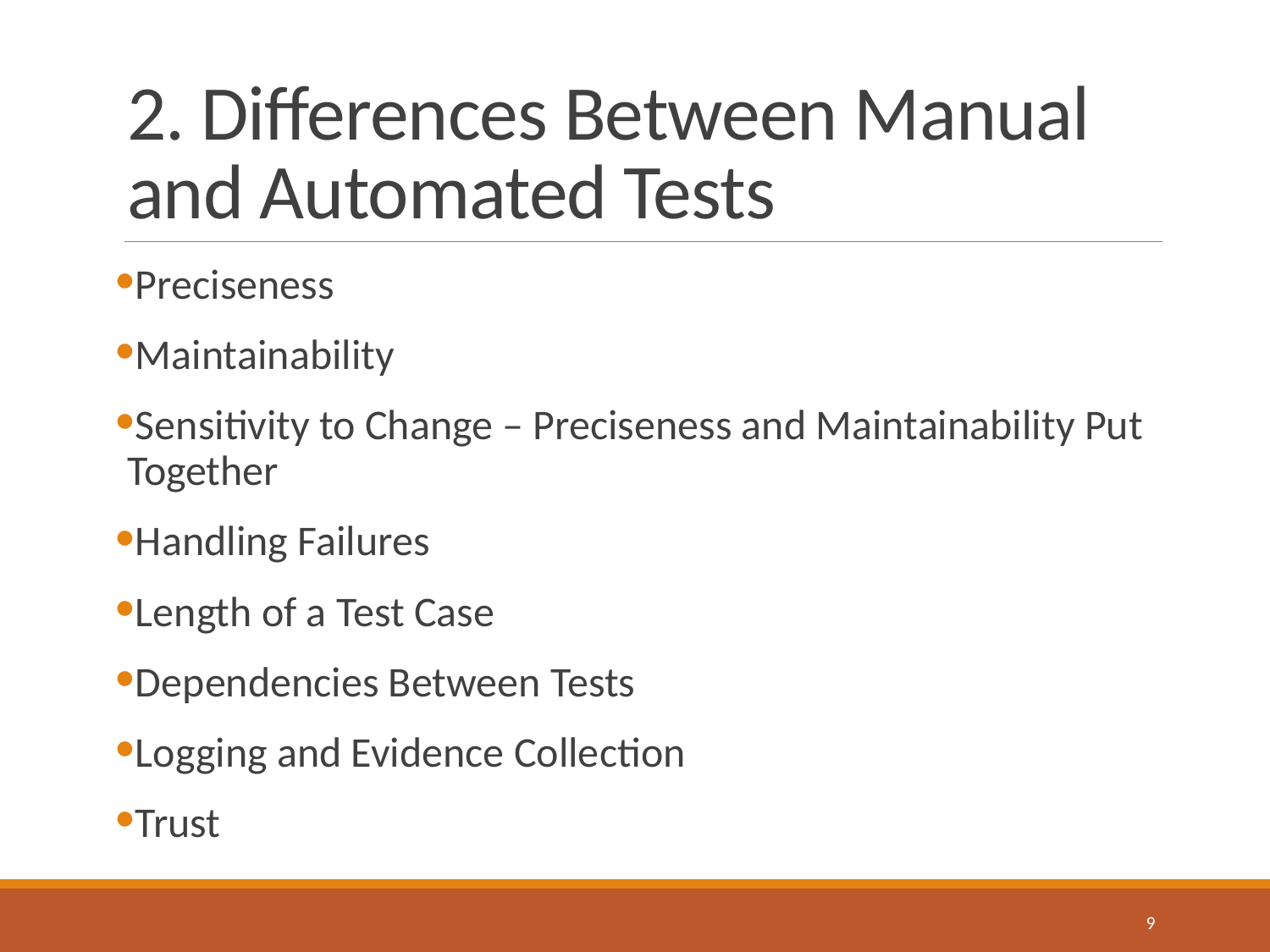

# 2. Differences Between Manual and Automated Tests
Preciseness
Maintainability
Sensitivity to Change – Preciseness and Maintainability Put Together
Handling Failures
Length of a Test Case
Dependencies Between Tests
Logging and Evidence Collection
Trust
9